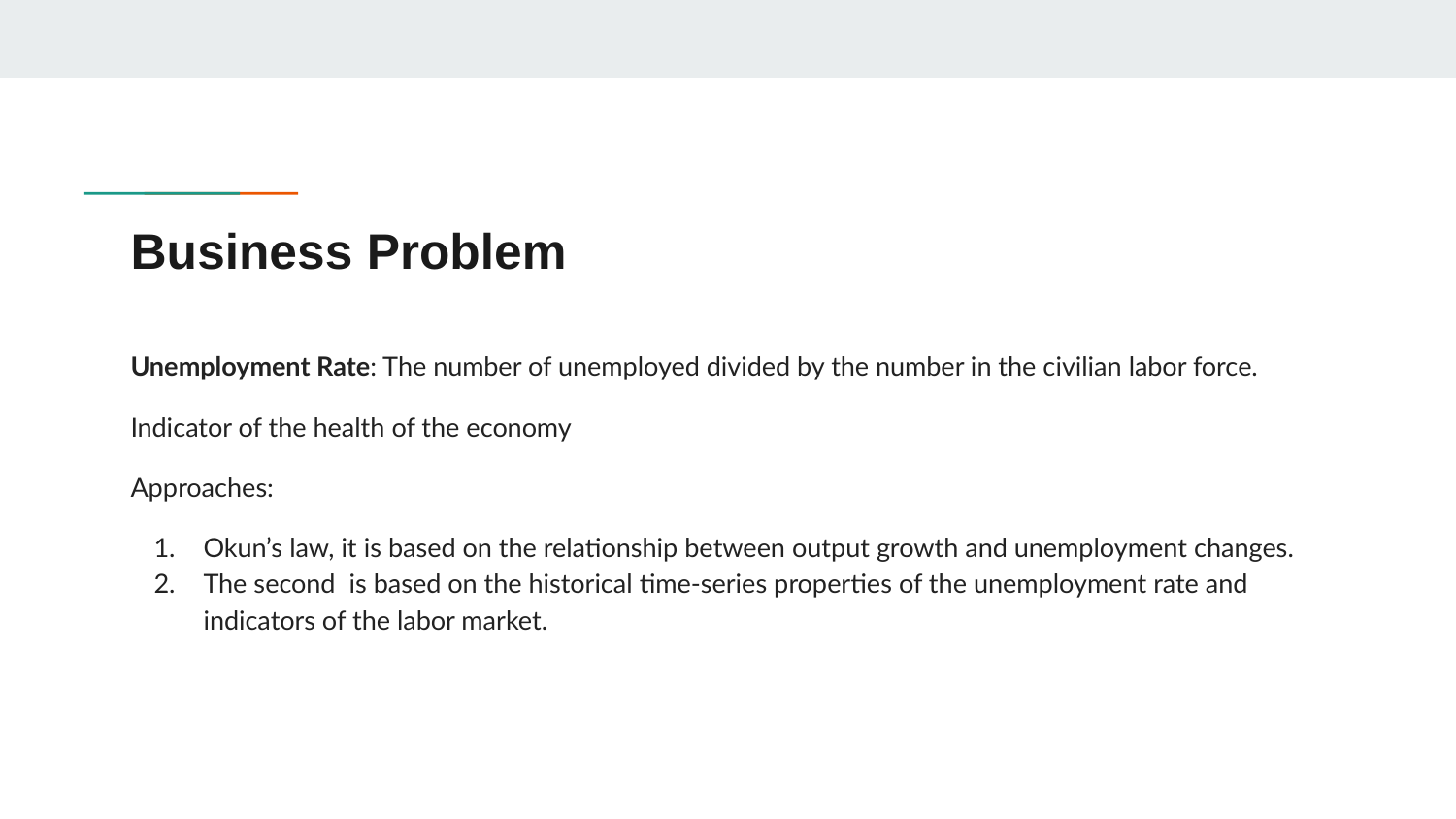

# Business Problem
Unemployment Rate: The number of unemployed divided by the number in the civilian labor force.
Indicator of the health of the economy
Approaches:
Okun’s law, it is based on the relationship between output growth and unemployment changes.
The second  is based on the historical time-series properties of the unemployment rate and indicators of the labor market.